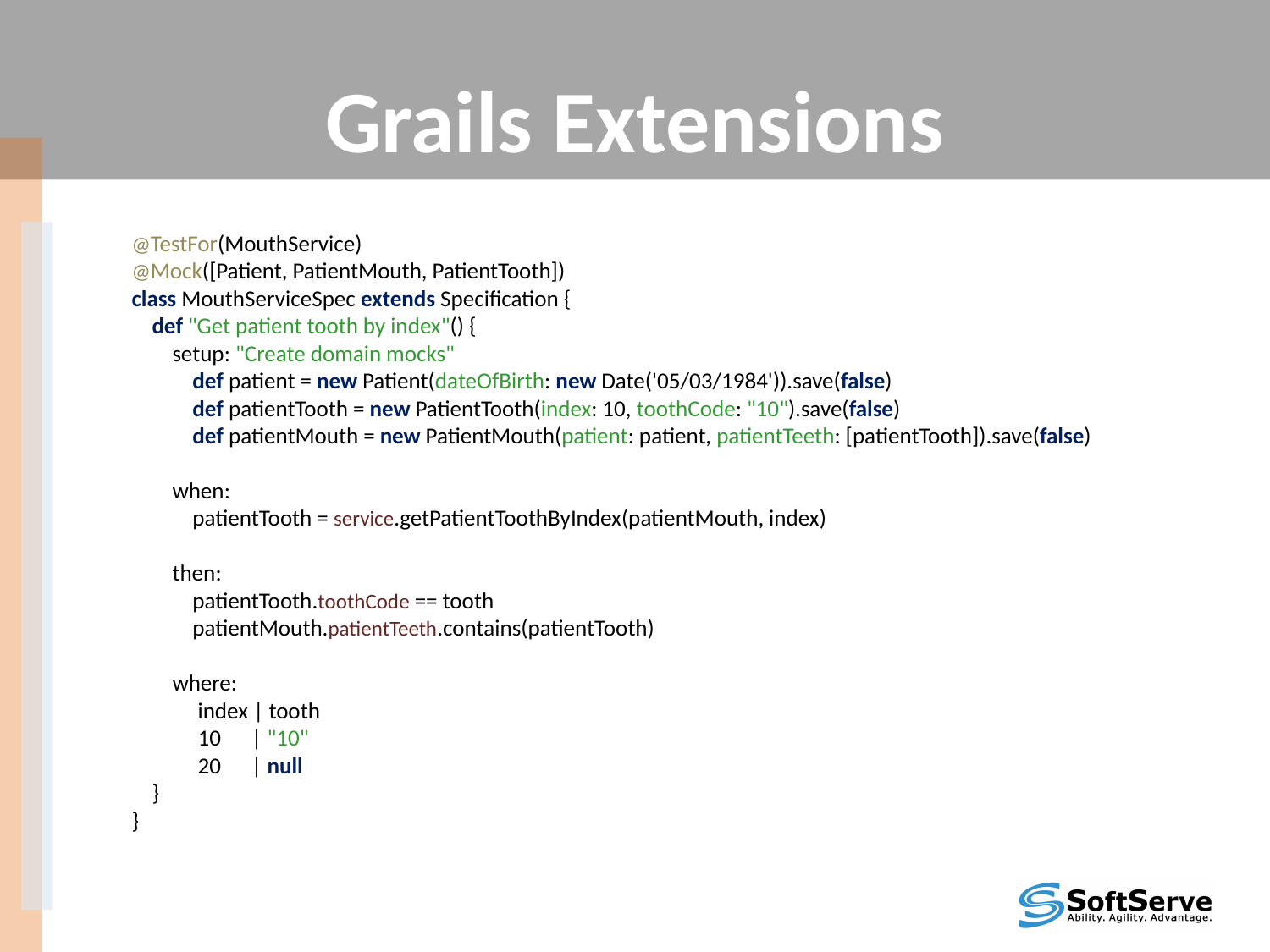

# Grails Extensions
@TestFor(MouthService)
@Mock([Patient, PatientMouth, PatientTooth])
class MouthServiceSpec extends Specification {
    def "Get patient tooth by index"() {
        setup: "Create domain mocks"
            def patient = new Patient(dateOfBirth: new Date('05/03/1984')).save(false)
            def patientTooth = new PatientTooth(index: 10, toothCode: "10").save(false)
            def patientMouth = new PatientMouth(patient: patient, patientTeeth: [patientTooth]).save(false)

        when:
            patientTooth = service.getPatientToothByIndex(patientMouth, index)

        then:
            patientTooth.toothCode == tooth
            patientMouth.patientTeeth.contains(patientTooth)

        where:
             index | tooth
             10      | "10"
             20      | null
    }
}